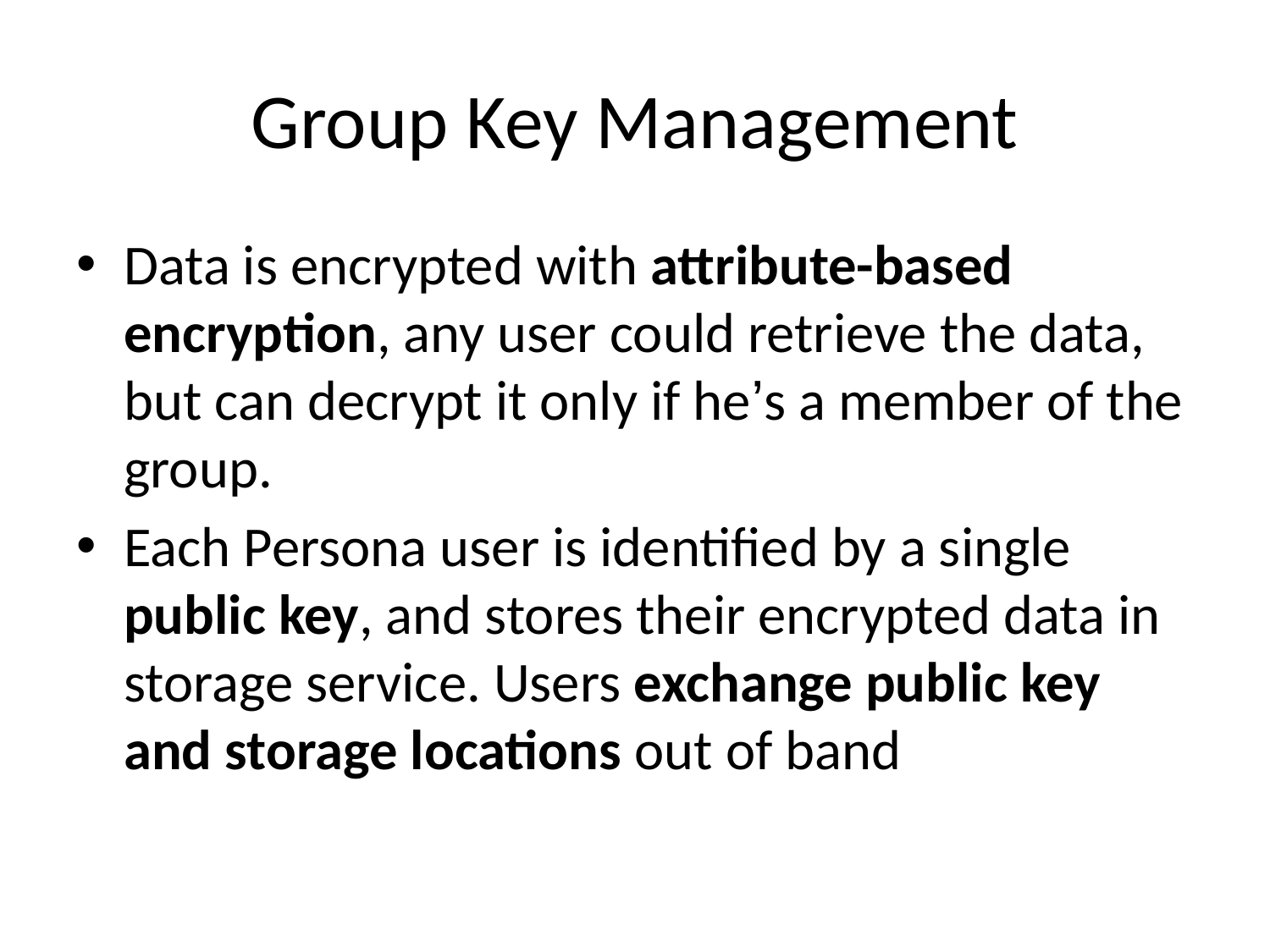

# Group Key Management
Data is encrypted with attribute-based encryption, any user could retrieve the data, but can decrypt it only if he’s a member of the group.
Each Persona user is identified by a single public key, and stores their encrypted data in storage service. Users exchange public key and storage locations out of band